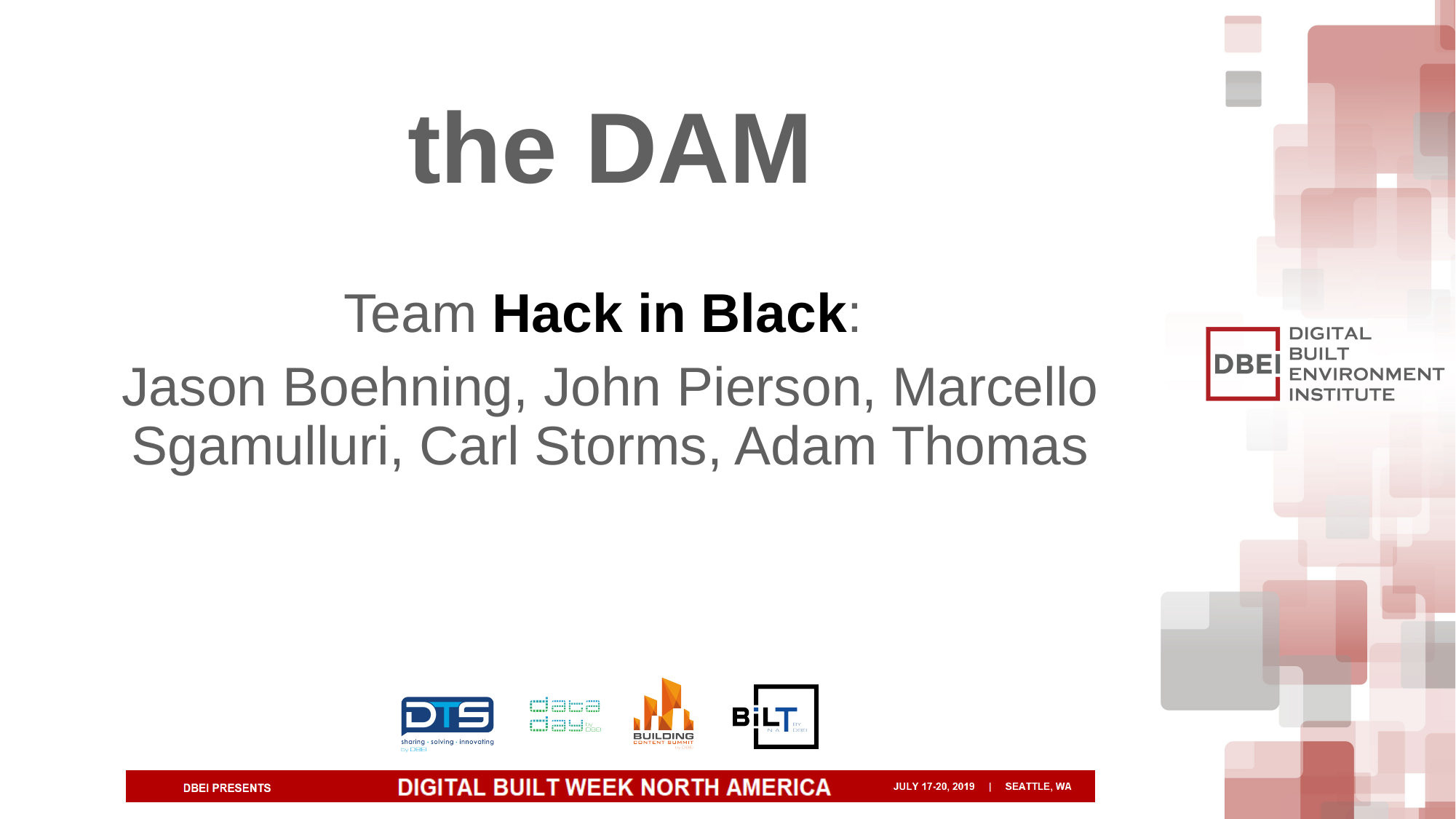

the DAM
Team Hack in Black:
Jason Boehning, John Pierson, Marcello Sgamulluri, Carl Storms, Adam Thomas